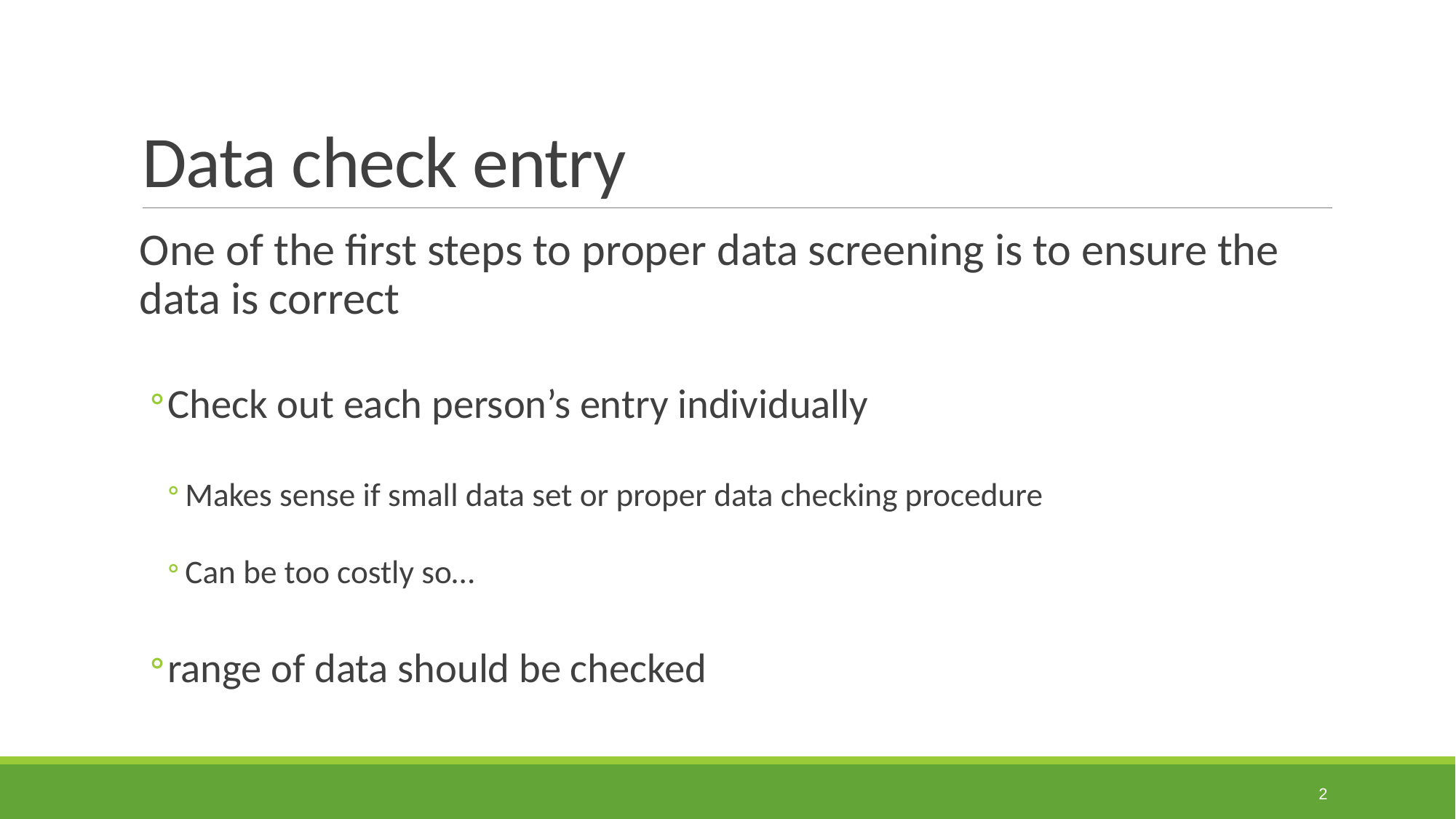

# Data check entry
One of the first steps to proper data screening is to ensure the data is correct
Check out each person’s entry individually
Makes sense if small data set or proper data checking procedure
Can be too costly so…

range of data should be checked
2